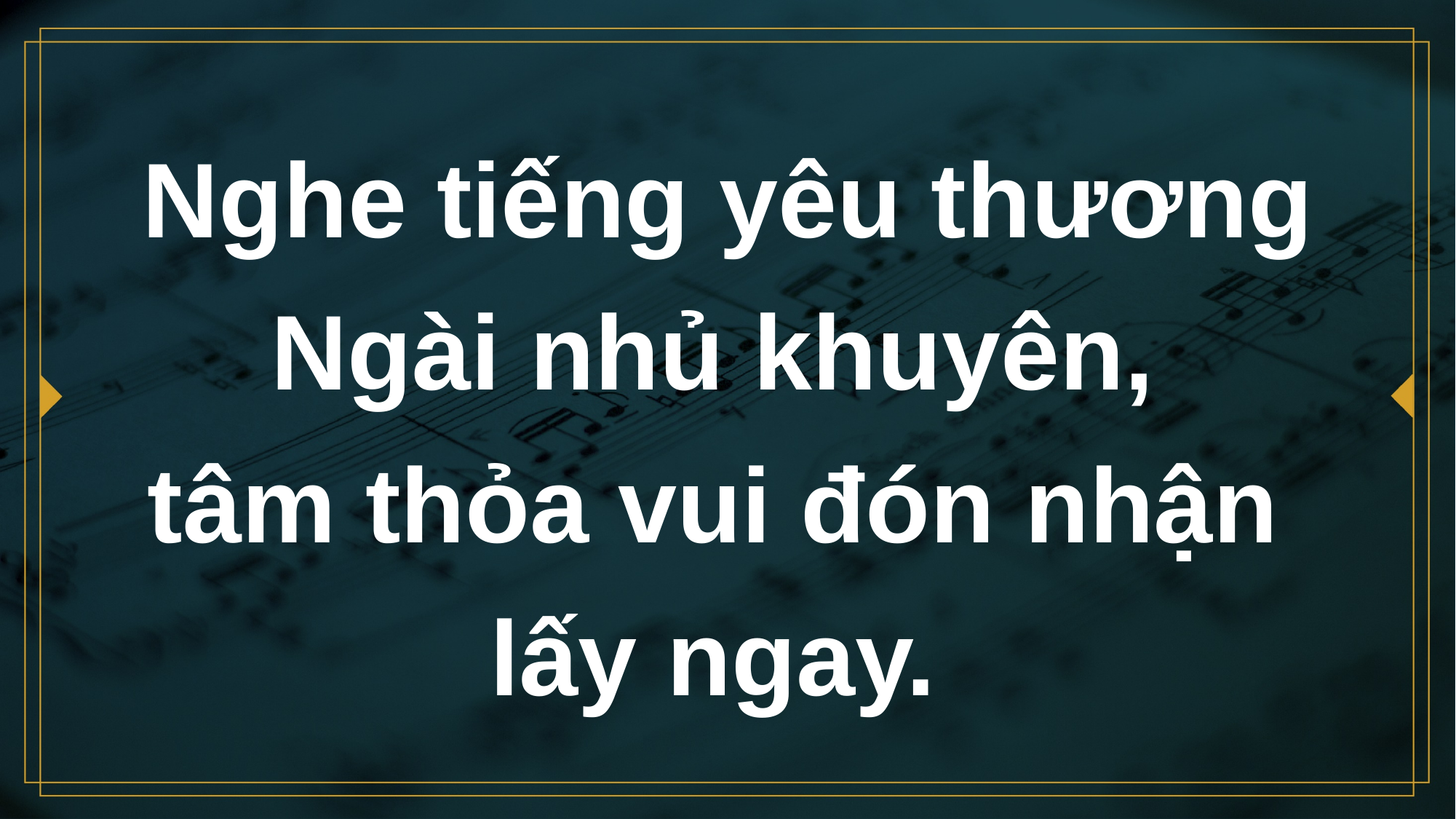

# Nghe tiếng yêu thương Ngài nhủ khuyên, tâm thỏa vui đón nhận lấy ngay.